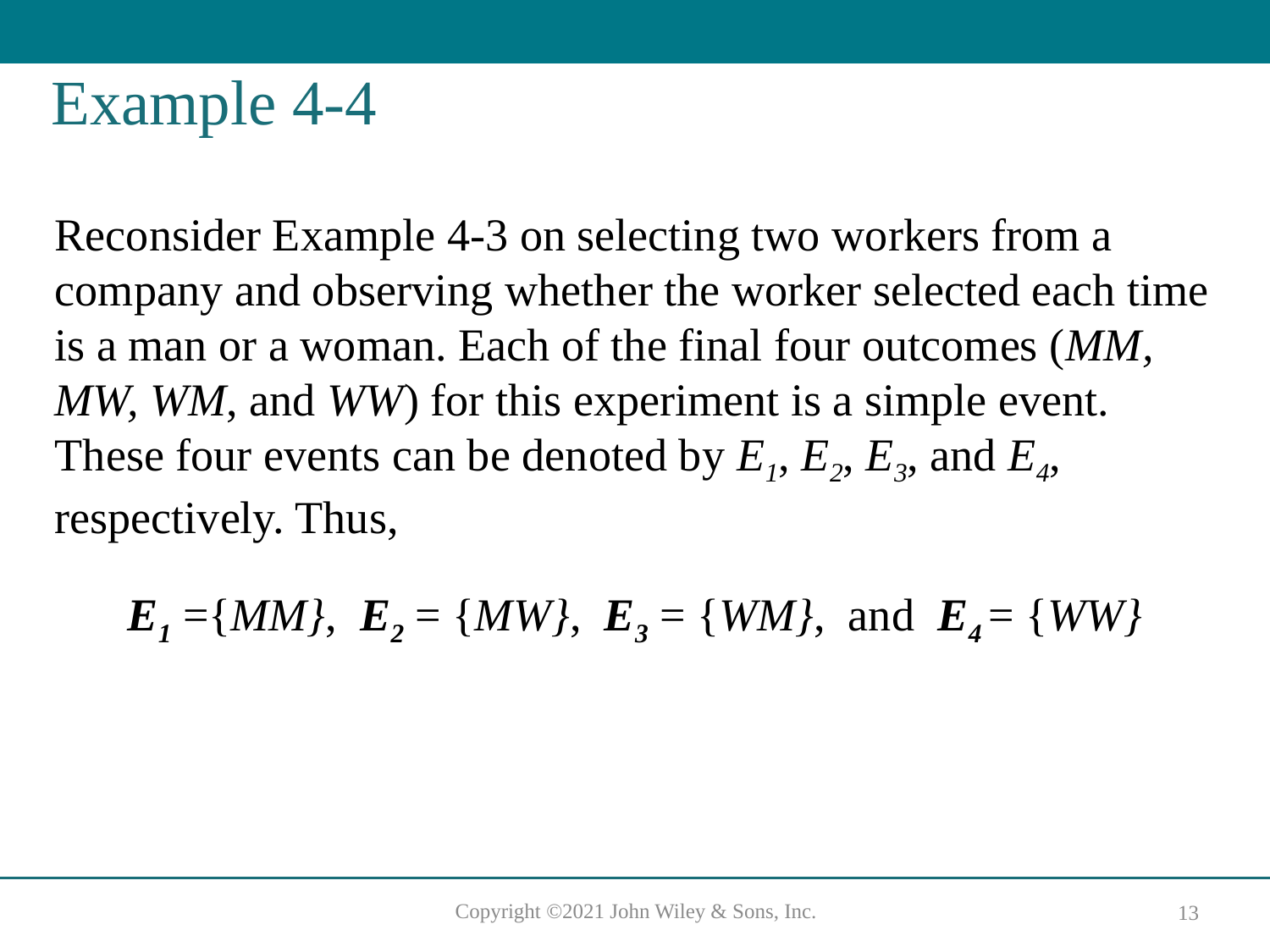

# Example 4-4
Reconsider Example 4-3 on selecting two workers from a company and observing whether the worker selected each time is a man or a woman. Each of the final four outcomes (MM, MW, WM, and WW) for this experiment is a simple event. These four events can be denoted by E1, E2, E3, and E4, respectively. Thus,
E1 ={MM},  E2 = {MW},  E3 = {WM},  and  E4 = {WW}